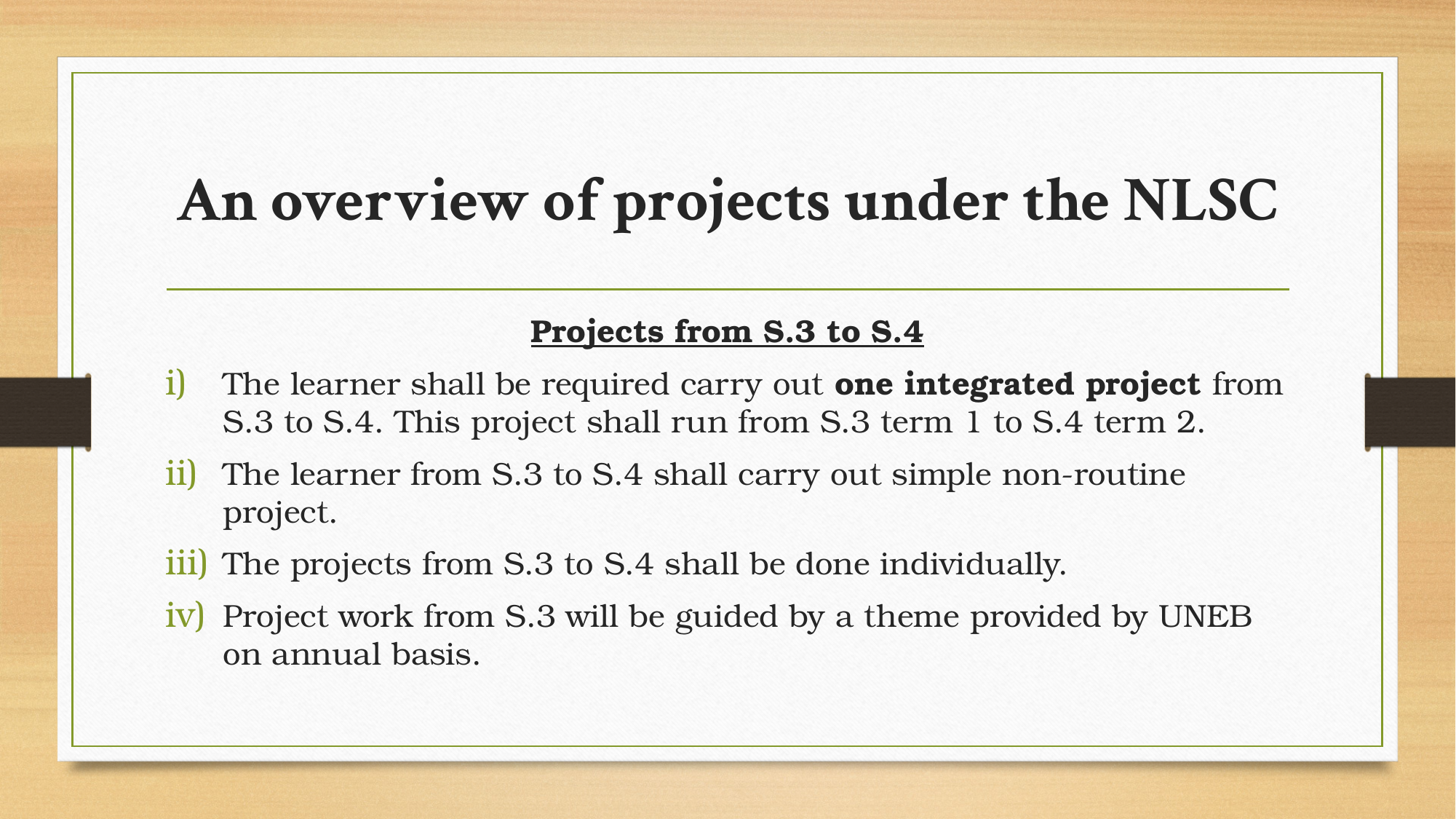

# An overview of projects under the NLSC
Projects from S.3 to S.4
The learner shall be required carry out one integrated project from S.3 to S.4. This project shall run from S.3 term 1 to S.4 term 2.
The learner from S.3 to S.4 shall carry out simple non-routine project.
The projects from S.3 to S.4 shall be done individually.
Project work from S.3 will be guided by a theme provided by UNEB on annual basis.